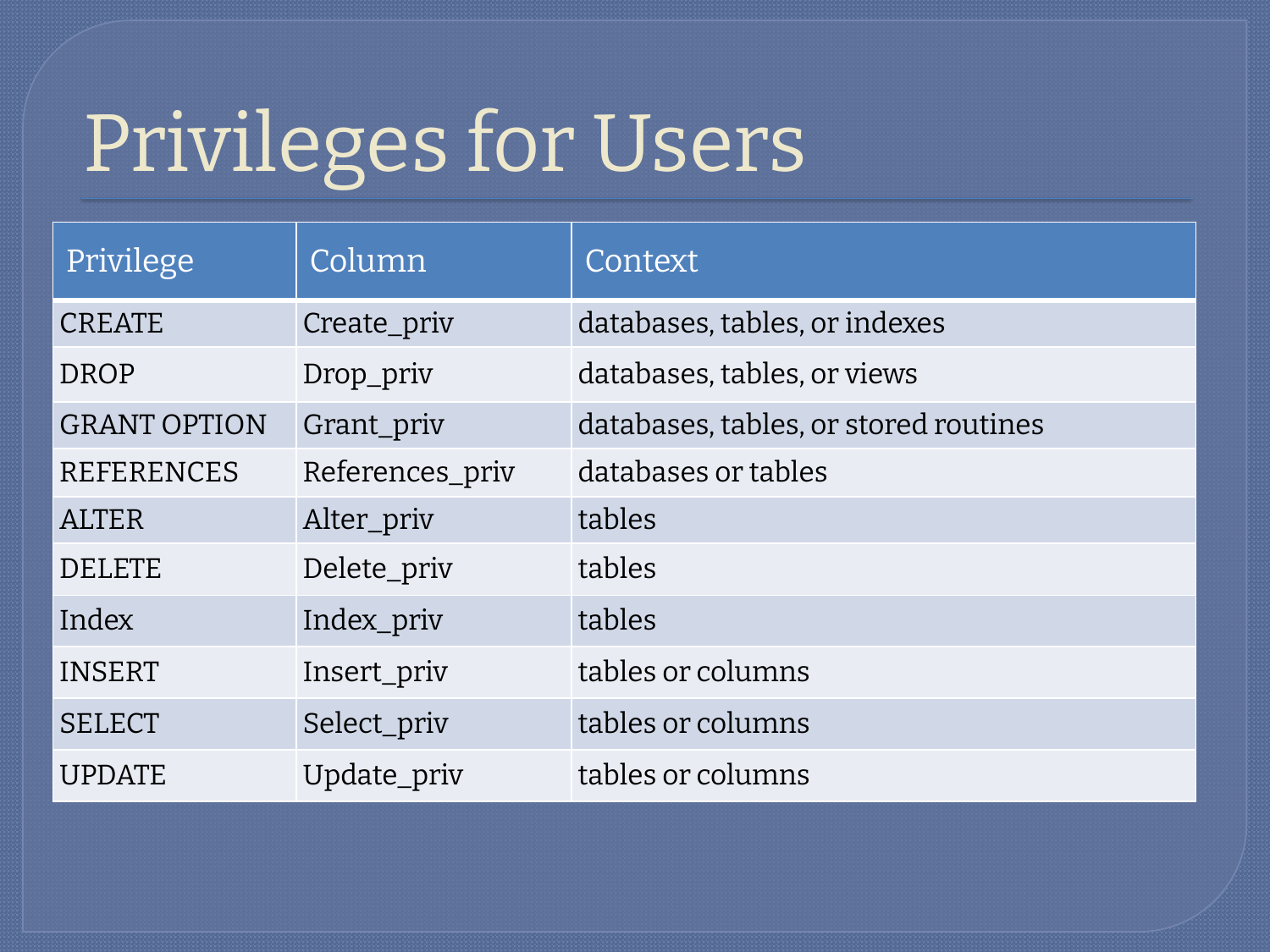

# Privileges for Users
| Privilege | Column | Context |
| --- | --- | --- |
| CREATE | Create\_priv | databases, tables, or indexes |
| DROP | Drop\_priv | databases, tables, or views |
| GRANT OPTION | Grant\_priv | databases, tables, or stored routines |
| REFERENCES | References\_priv | databases or tables |
| ALTER | Alter\_priv | tables |
| DELETE | Delete\_priv | tables |
| Index | Index\_priv | tables |
| INSERT | Insert\_priv | tables or columns |
| SELECT | Select\_priv | tables or columns |
| UPDATE | Update\_priv | tables or columns |